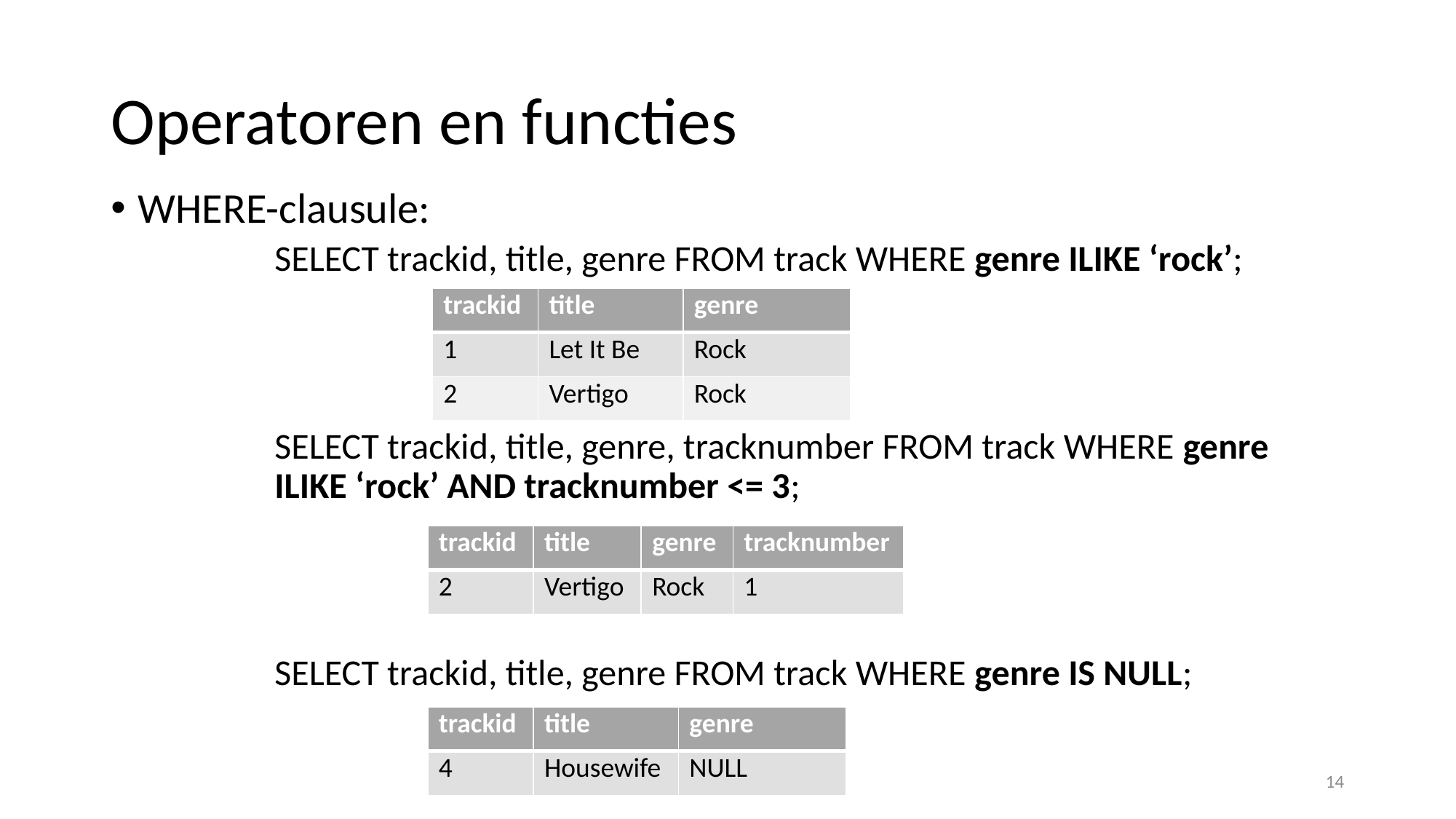

# Operatoren en functies
WHERE-clausule:
	SELECT trackid, title, genre FROM track WHERE genre ILIKE ‘rock’;

	SELECT trackid, title, genre, tracknumber FROM track WHERE genre  	ILIKE ‘rock’ AND tracknumber <= 3;

	SELECT trackid, title, genre FROM track WHERE genre IS NULL;

| trackid | title | genre |
| --- | --- | --- |
| 1 | Let It Be | Rock |
| 2 | Vertigo | Rock |
| trackid | title | genre | tracknumber |
| --- | --- | --- | --- |
| 2 | Vertigo | Rock | 1 |
| trackid | title | genre |
| --- | --- | --- |
| 4 | Housewife | NULL |
SQL - Basisfunctionaliteit
14